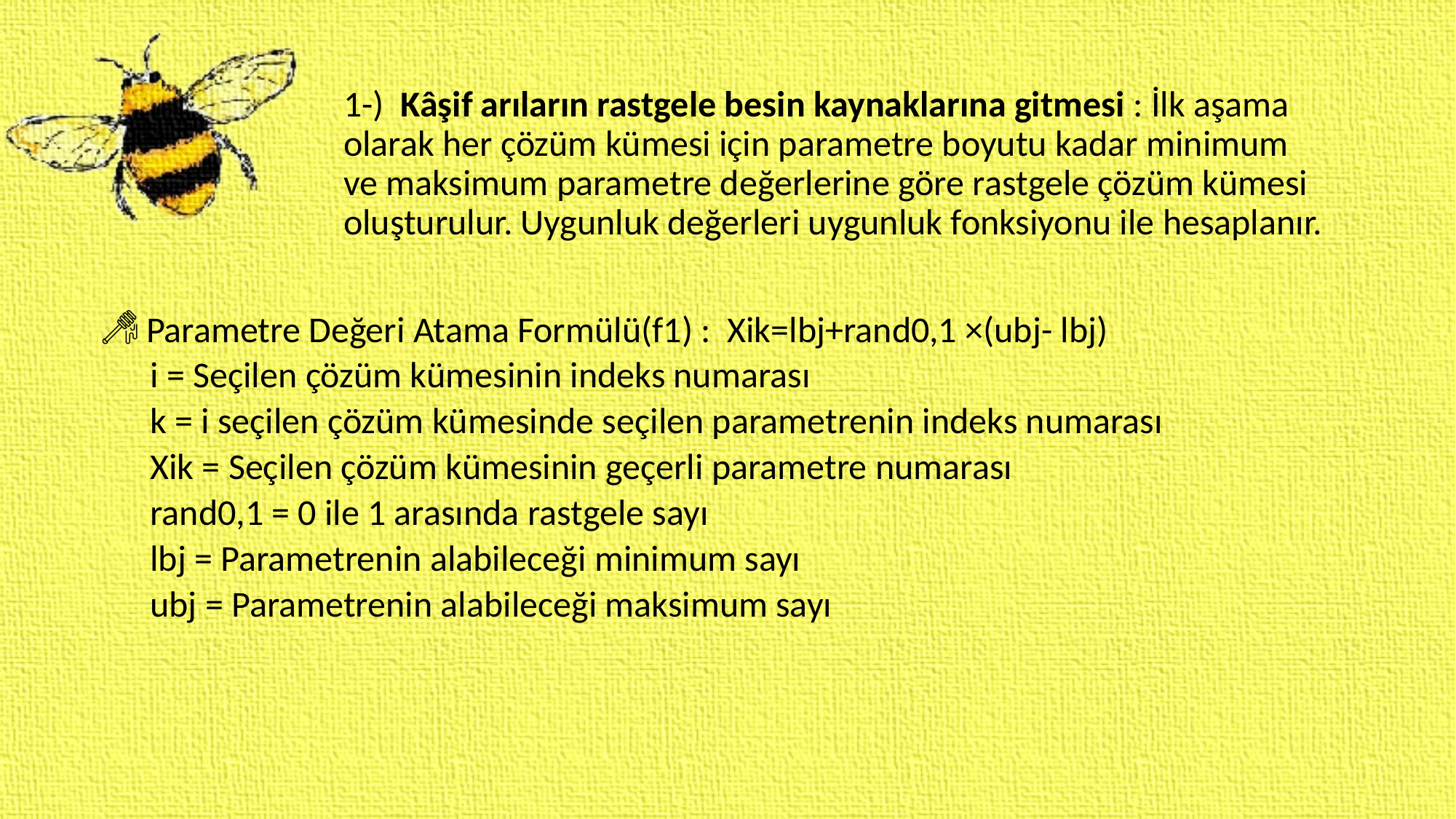

1-)  Kâşif arıların rastgele besin kaynaklarına gitmesi : İlk aşama olarak her çözüm kümesi için parametre boyutu kadar minimum ve maksimum parametre değerlerine göre rastgele çözüm kümesi oluşturulur. Uygunluk değerleri uygunluk fonksiyonu ile hesaplanır.
 Parametre Değeri Atama Formülü(f1) :  Xik=lbj+rand0,1 ×(ubj- lbj)
      i = Seçilen çözüm kümesinin indeks numarası
      k = i seçilen çözüm kümesinde seçilen parametrenin indeks numarası
      Xik = Seçilen çözüm kümesinin geçerli parametre numarası
      rand0,1 = 0 ile 1 arasında rastgele sayı
      lbj = Parametrenin alabileceği minimum sayı
      ubj = Parametrenin alabileceği maksimum sayı